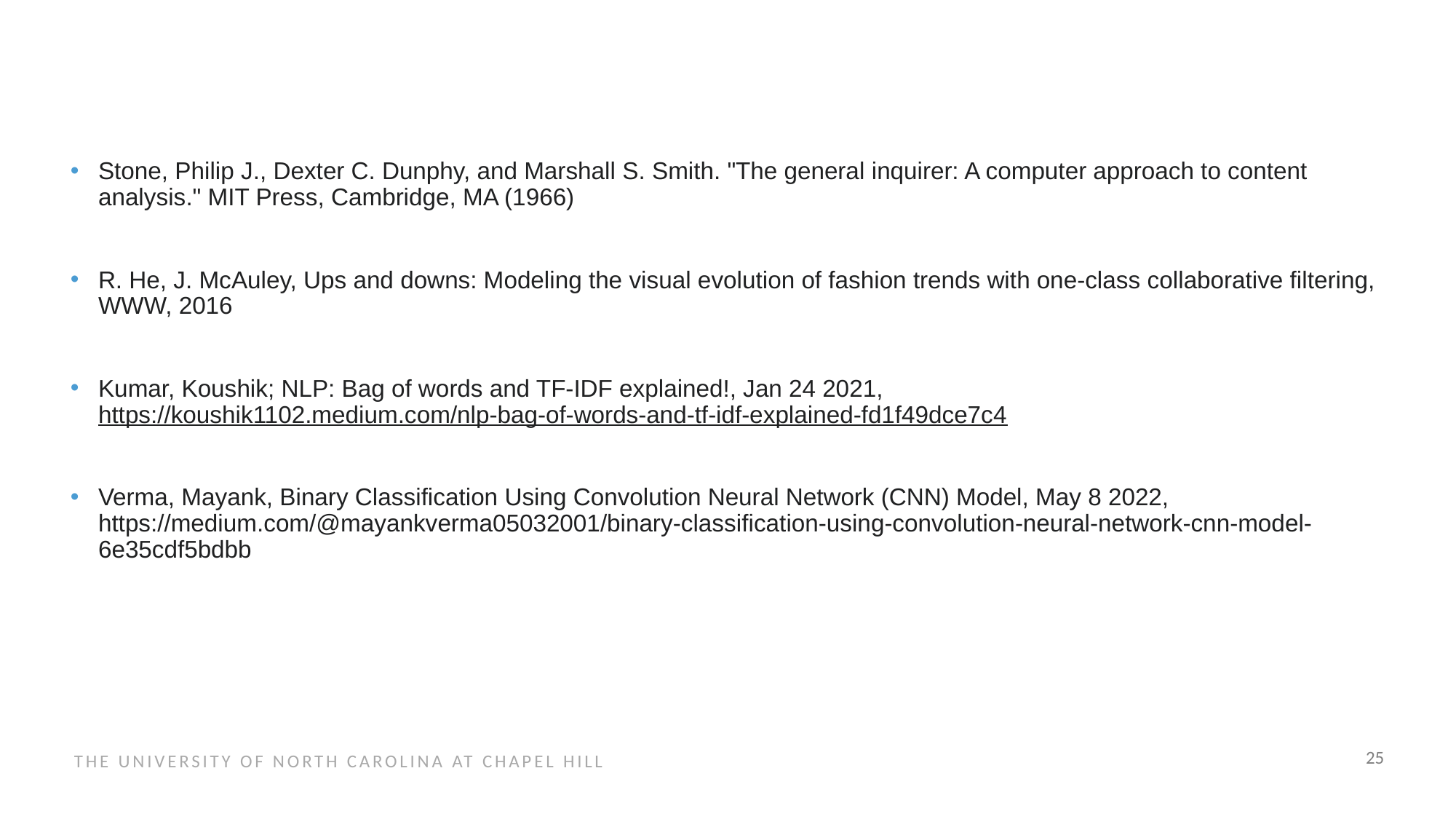

Stone, Philip J., Dexter C. Dunphy, and Marshall S. Smith. "The general inquirer: A computer approach to content analysis." MIT Press, Cambridge, MA (1966)

R. He, J. McAuley, Ups and downs: Modeling the visual evolution of fashion trends with one-class collaborative filtering, WWW, 2016

Kumar, Koushik; NLP: Bag of words and TF-IDF explained!, Jan 24 2021, https://koushik1102.medium.com/nlp-bag-of-words-and-tf-idf-explained-fd1f49dce7c4

Verma, Mayank, Binary Classification Using Convolution Neural Network (CNN) Model, May 8 2022, https://medium.com/@mayankverma05032001/binary-classification-using-convolution-neural-network-cnn-model-6e35cdf5bdbb
25